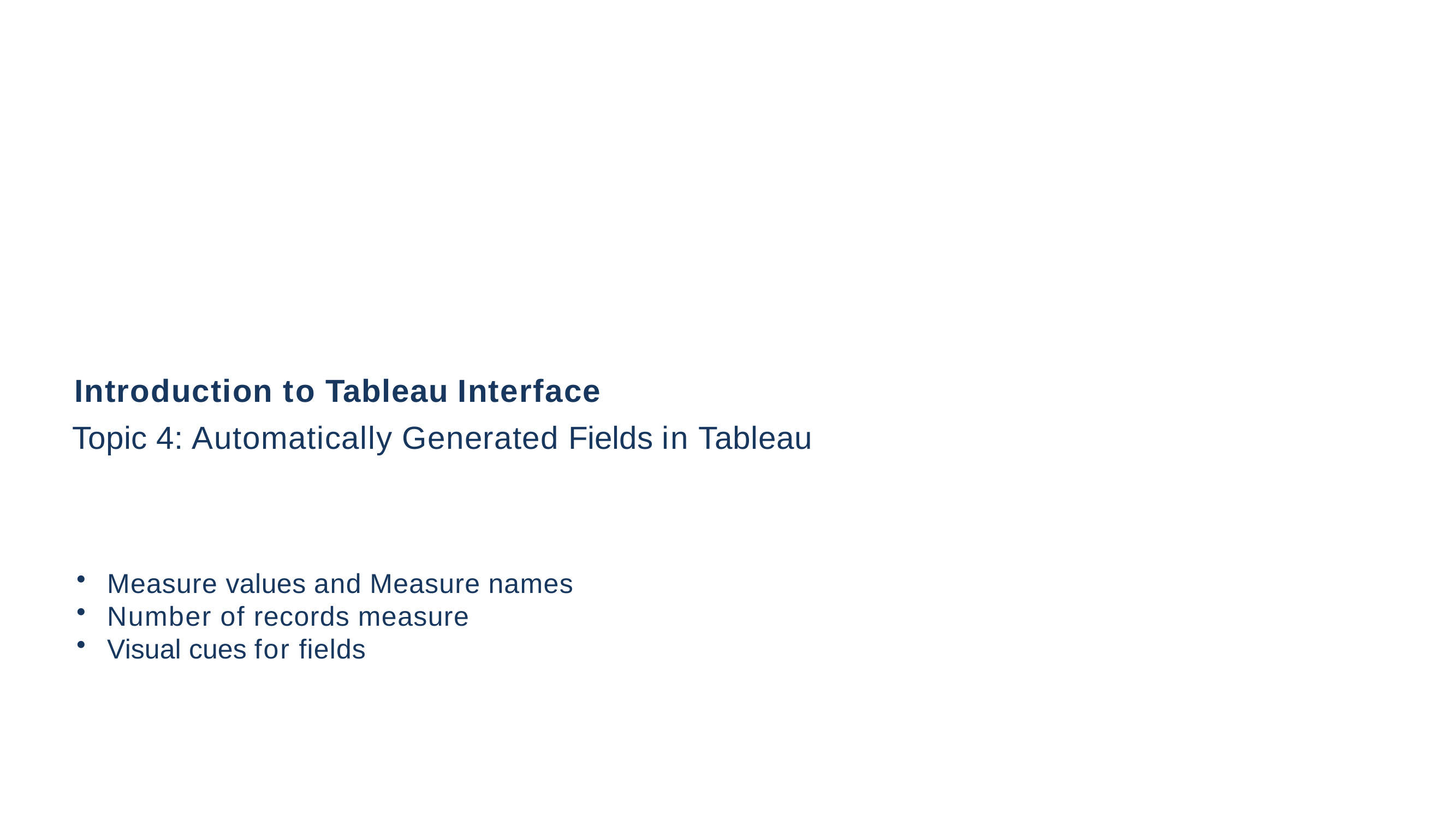

# Introduction to Tableau Interface
Topic 4: Automatically Generated Fields in Tableau
Measure values and Measure names
Number of records measure
Visual cues for fields